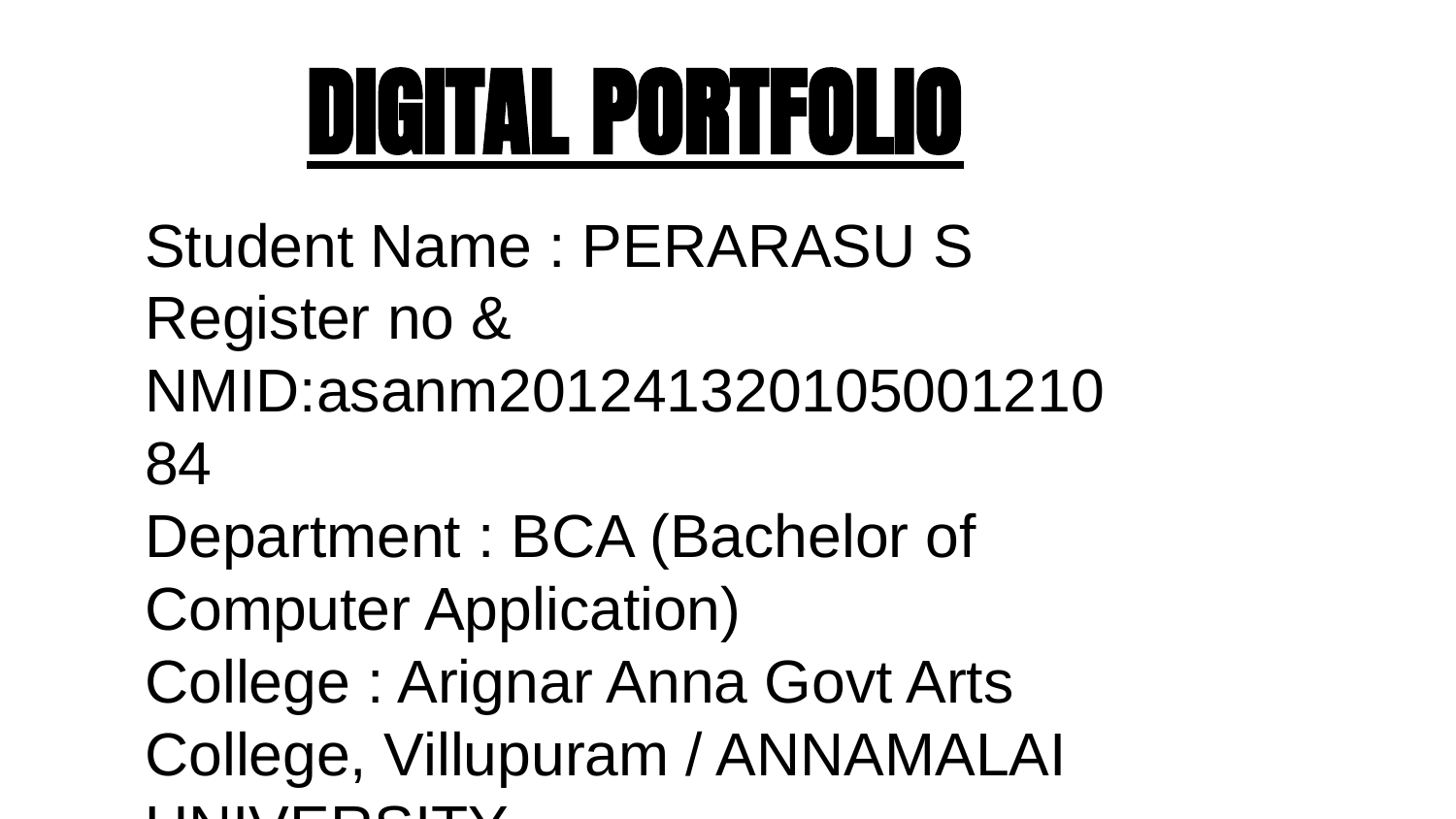

DIGITAL PORTFOLIO

Student Name : PERARASU S
Register no & NMID:asanm20124132010500121084
Department : BCA (Bachelor of Computer Application)
College : Arignar Anna Govt Arts College, Villupuram / ANNAMALAI  UNIVERSITY